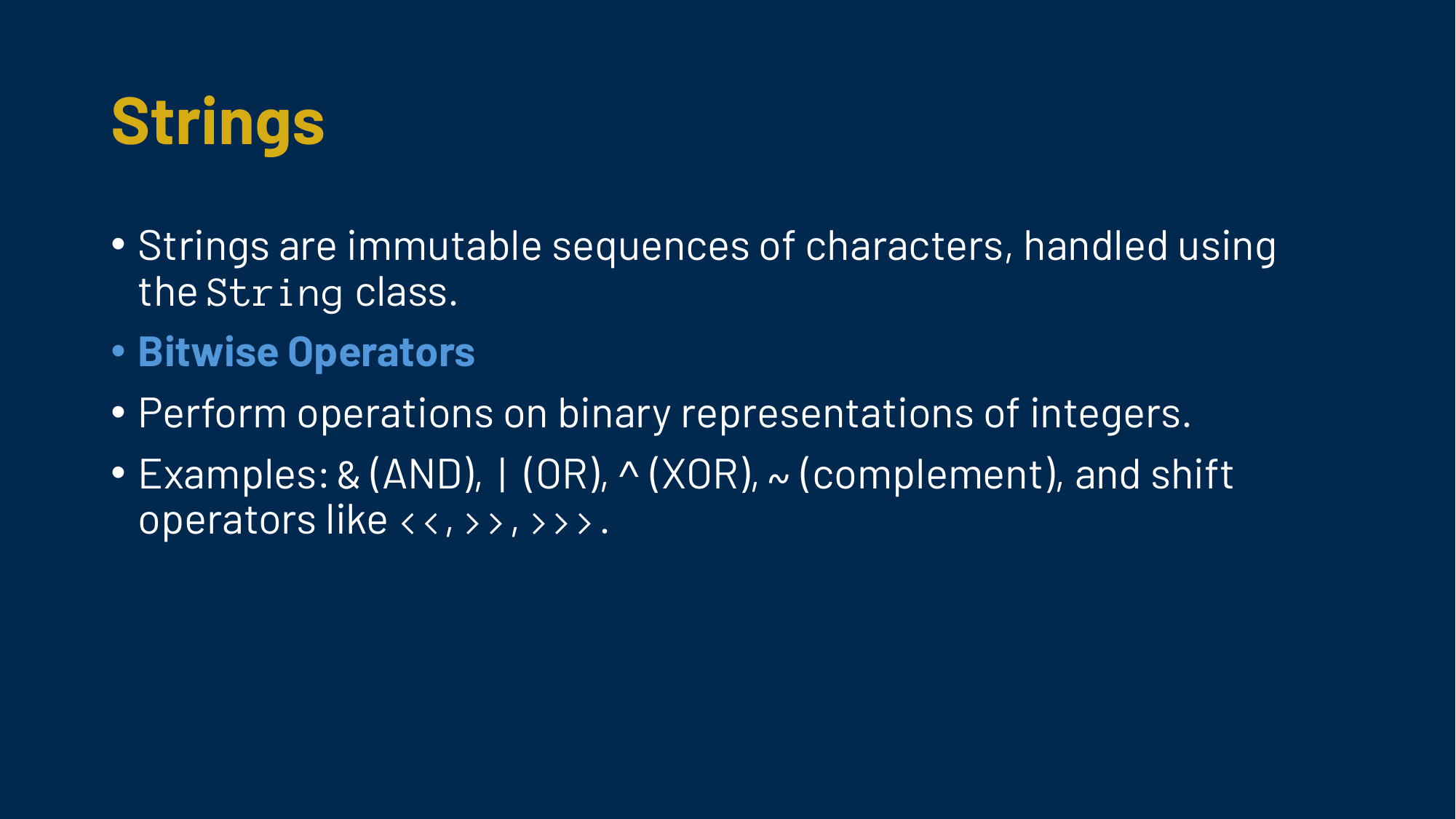

# Strings
Strings are immutable sequences of characters, handled using the String class.
Bitwise Operators
Perform operations on binary representations of integers.
Examples: & (AND), | (OR), ^ (XOR), ~ (complement), and shift operators like <<, >>, >>>.